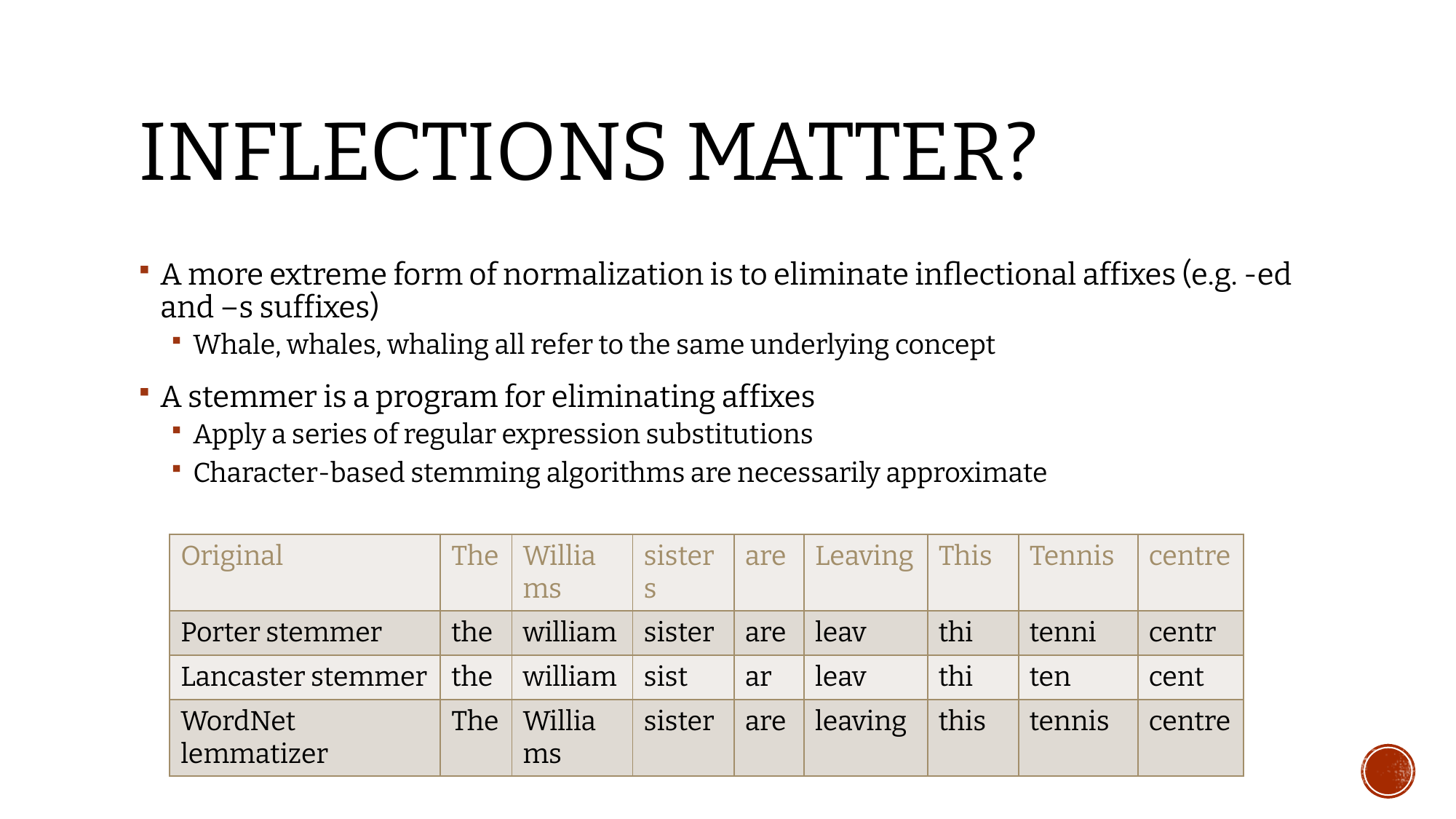

# Inflections matter?
A more extreme form of normalization is to eliminate inflectional affixes (e.g. -ed and –s suffixes)
Whale, whales, whaling all refer to the same underlying concept
A stemmer is a program for eliminating affixes
Apply a series of regular expression substitutions
Character-based stemming algorithms are necessarily approximate
| Original | The | Williams | sisters | are | Leaving | This | Tennis | centre |
| --- | --- | --- | --- | --- | --- | --- | --- | --- |
| Porter stemmer | the | william | sister | are | leav | thi | tenni | centr |
| Lancaster stemmer | the | william | sist | ar | leav | thi | ten | cent |
| WordNet lemmatizer | The | Williams | sister | are | leaving | this | tennis | centre |